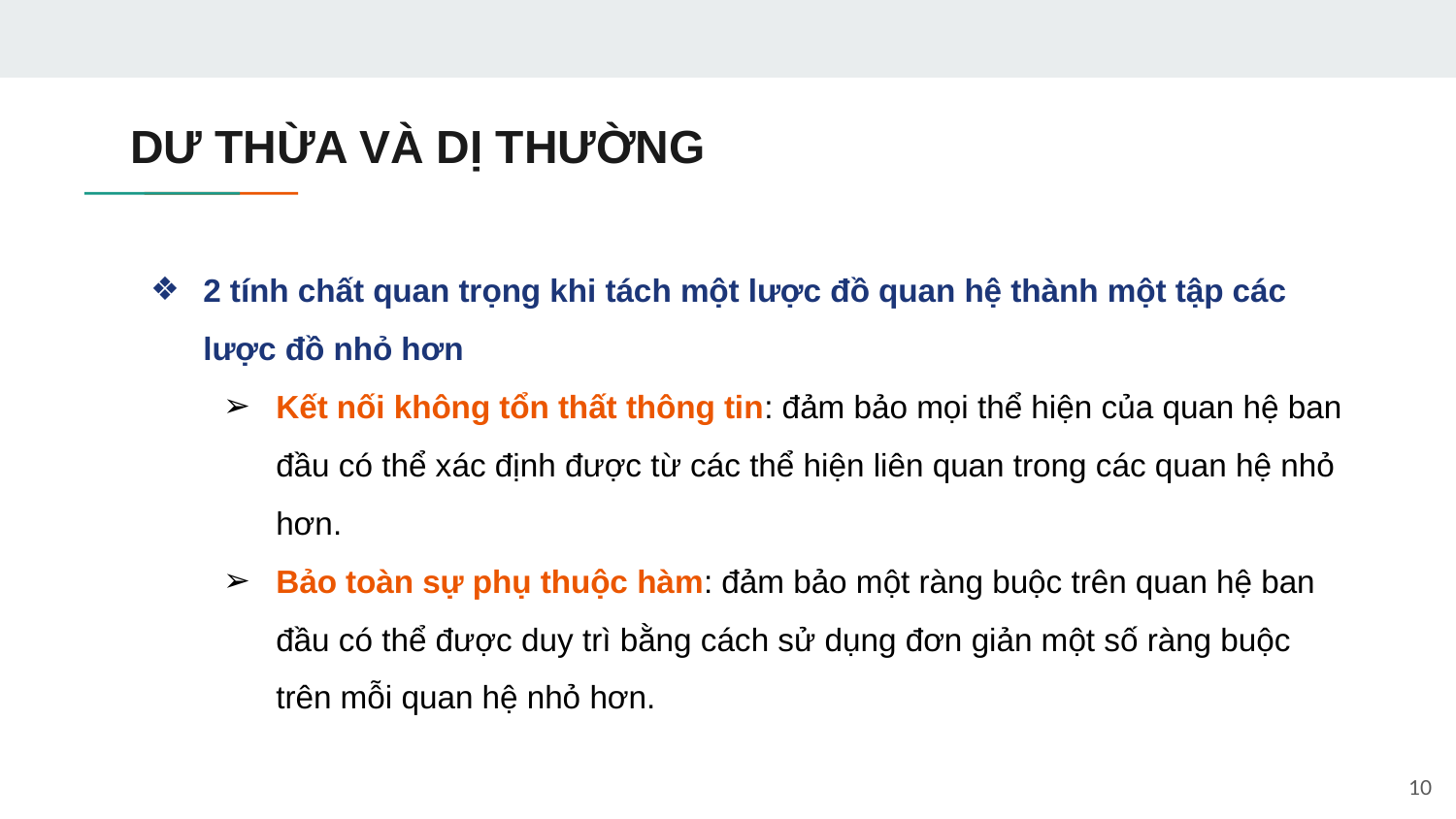

# DƯ THỪA VÀ DỊ THƯỜNG
2 tính chất quan trọng khi tách một lược đồ quan hệ thành một tập các lược đồ nhỏ hơn
Kết nối không tổn thất thông tin: đảm bảo mọi thể hiện của quan hệ ban đầu có thể xác định được từ các thể hiện liên quan trong các quan hệ nhỏ hơn.
Bảo toàn sự phụ thuộc hàm: đảm bảo một ràng buộc trên quan hệ ban đầu có thể được duy trì bằng cách sử dụng đơn giản một số ràng buộc trên mỗi quan hệ nhỏ hơn.

10